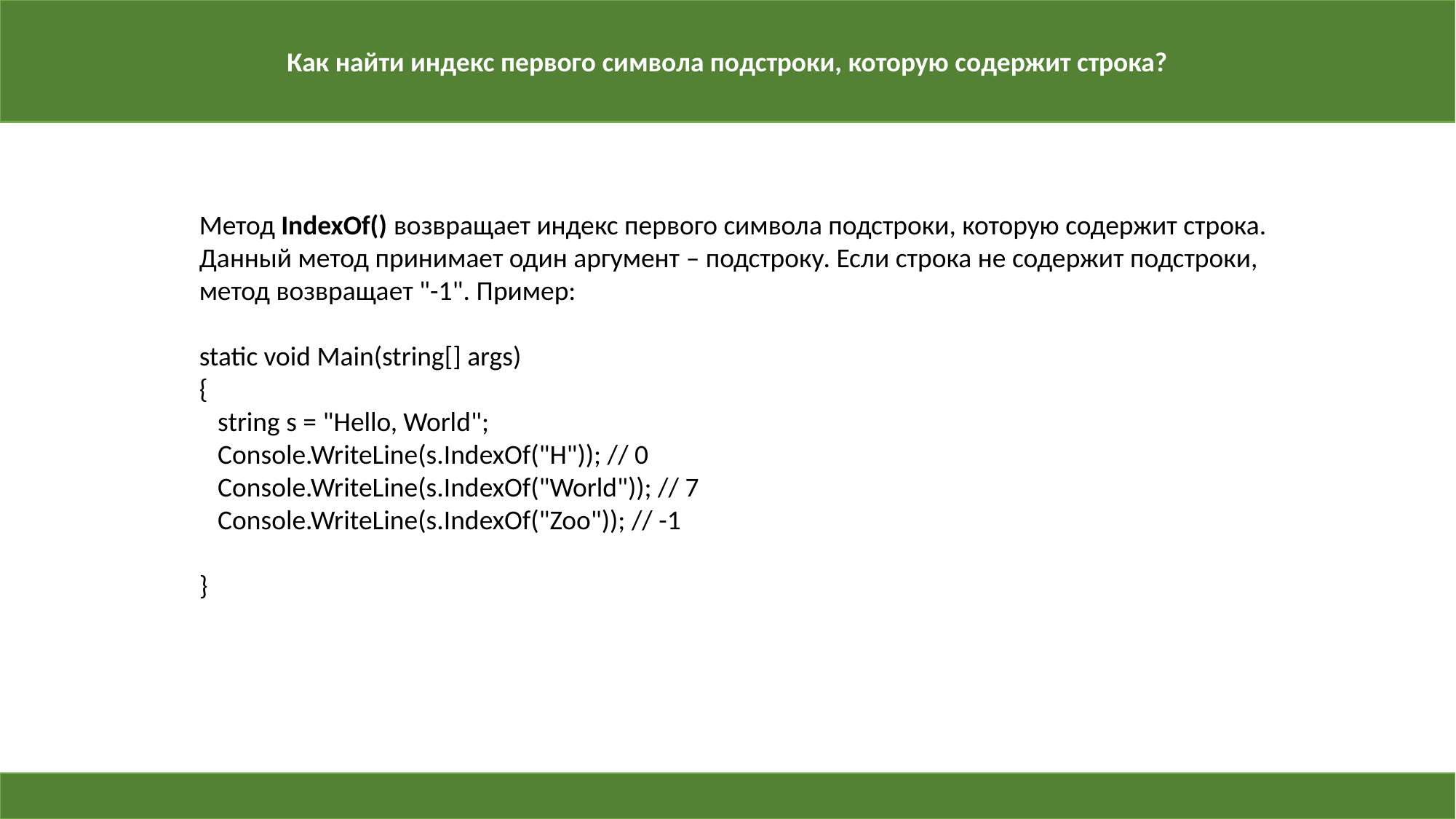

Как найти индекс первого символа подстроки, которую содержит строка?

Метод IndexOf() возвращает индекс первого символа подстроки, которую содержит строка. Данный метод принимает один аргумент – подстроку. Если строка не содержит подстроки, метод возвращает "-1". Пример:
static void Main(string[] args)
{
   string s = "Hello, World";
   Console.WriteLine(s.IndexOf("H")); // 0
   Console.WriteLine(s.IndexOf("World")); // 7
   Console.WriteLine(s.IndexOf("Zoo")); // -1
  
}